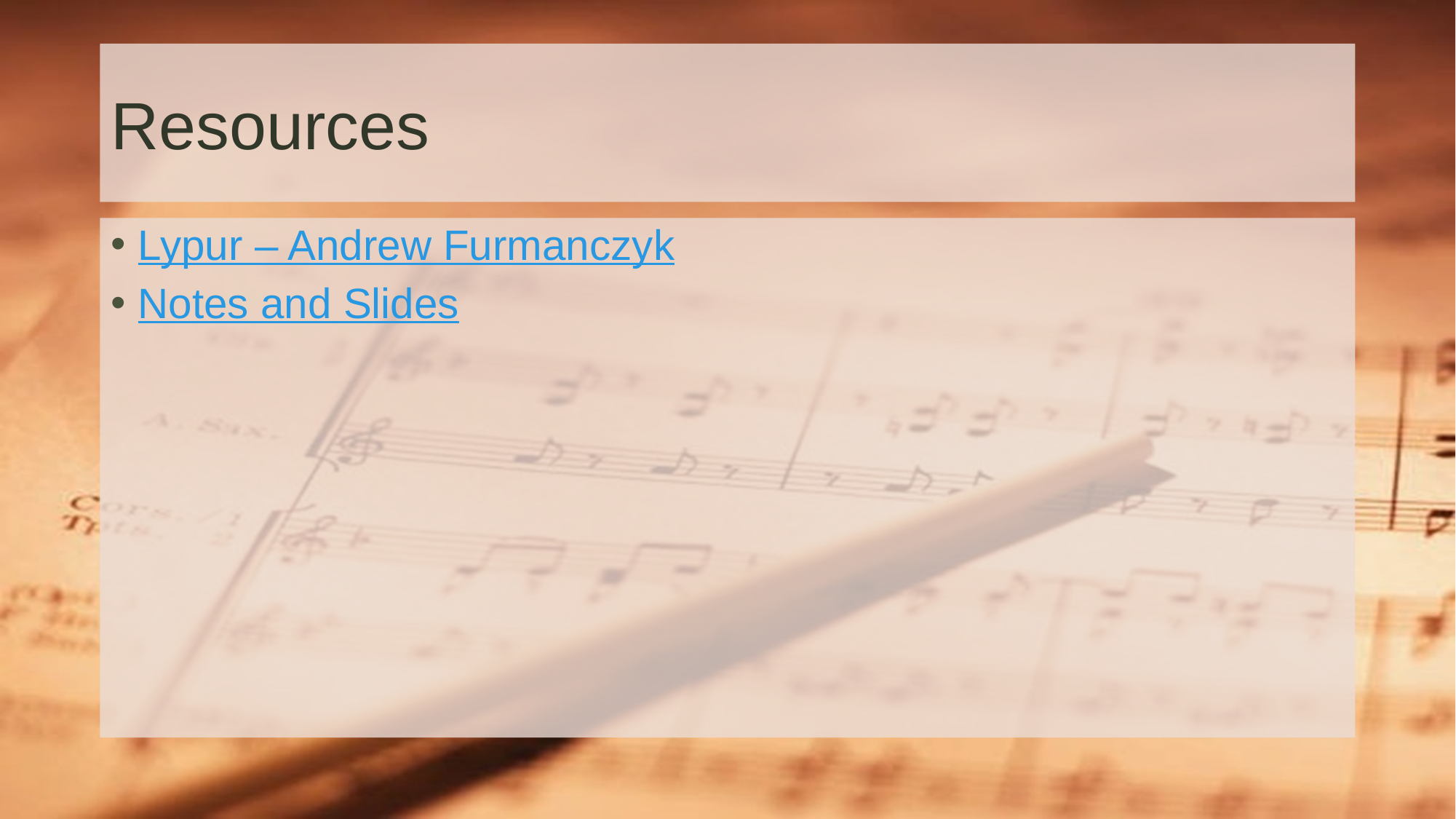

# Resources
Lypur – Andrew Furmanczyk
Notes and Slides